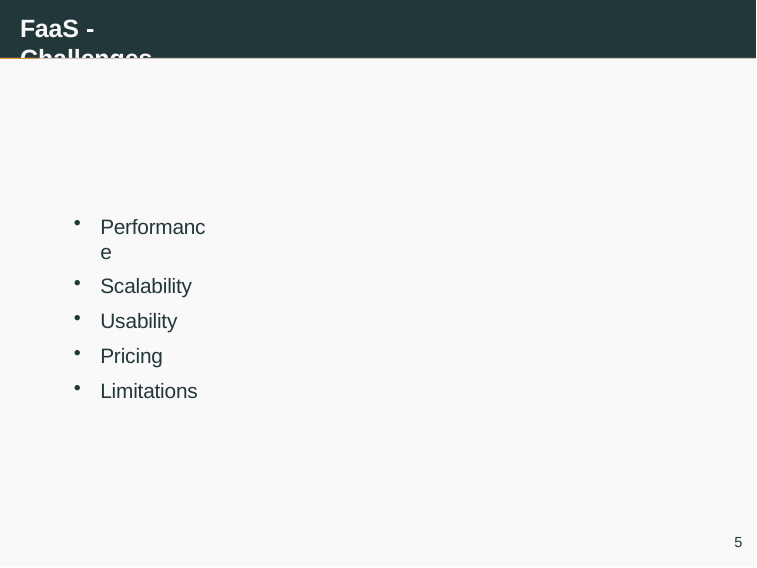

FaaS - Challenges

Performance
Scalability
Usability
Pricing
Limitations
5